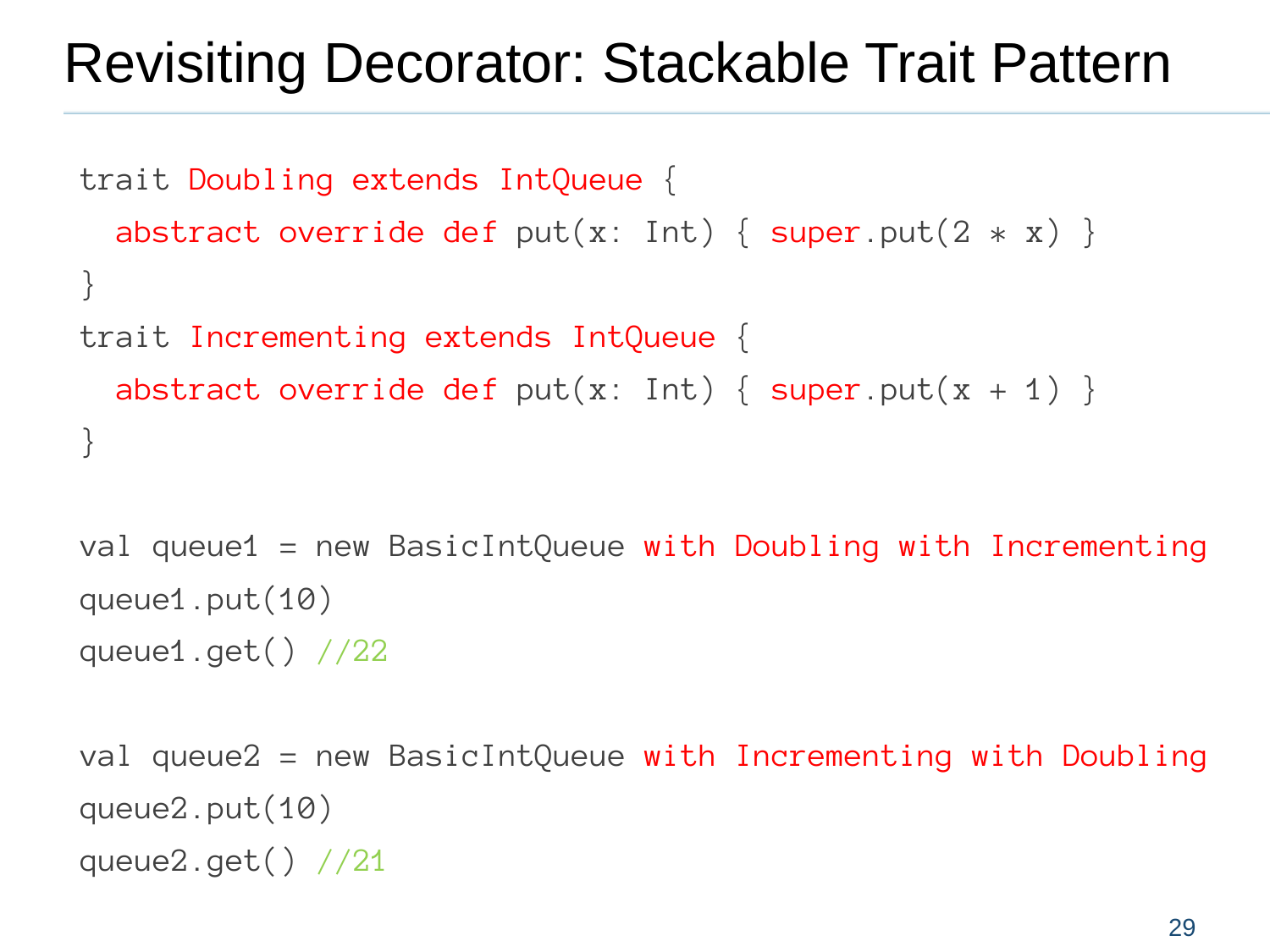

# Revisiting Decorator: Stackable Trait Pattern
trait Doubling extends IntQueue {
  abstract override def put(x: Int) { super.put(2 * x) }
}
trait Incrementing extends IntQueue {
  abstract override def put(x: Int) { super.put(x + 1) }
}

val queue1 = new BasicIntQueue with Doubling with Incrementing
queue1.put(10)
queue1.get() //22

val queue2 = new BasicIntQueue with Incrementing with Doubling
queue2.put(10)
queue2.get() //21

29